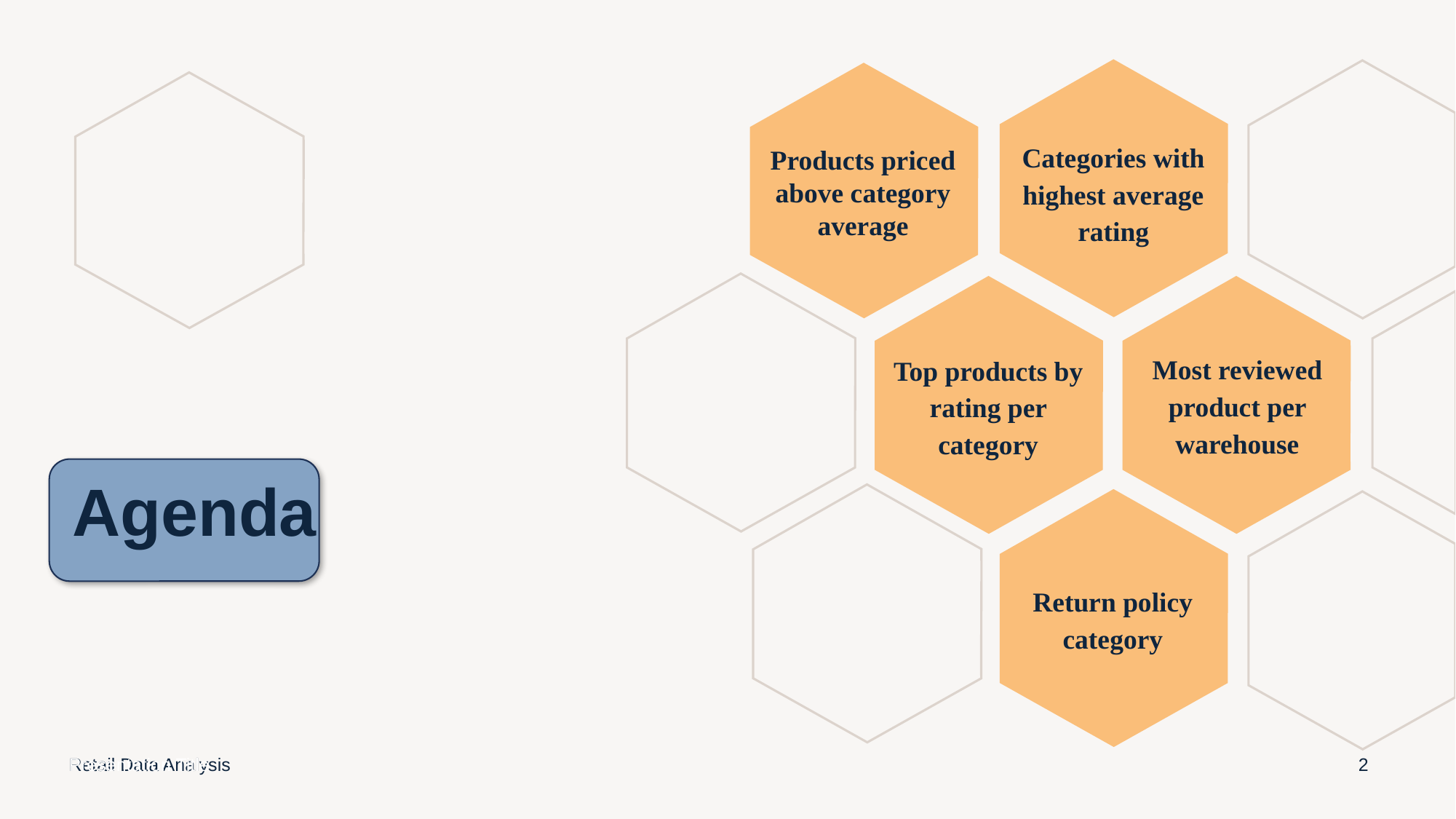

Products priced above category average
Categories with highest average rating
Most reviewed product per warehouse
Top products by rating per category
# Agenda

Return policy category
Presentation Title
Retail Data Analysis
2